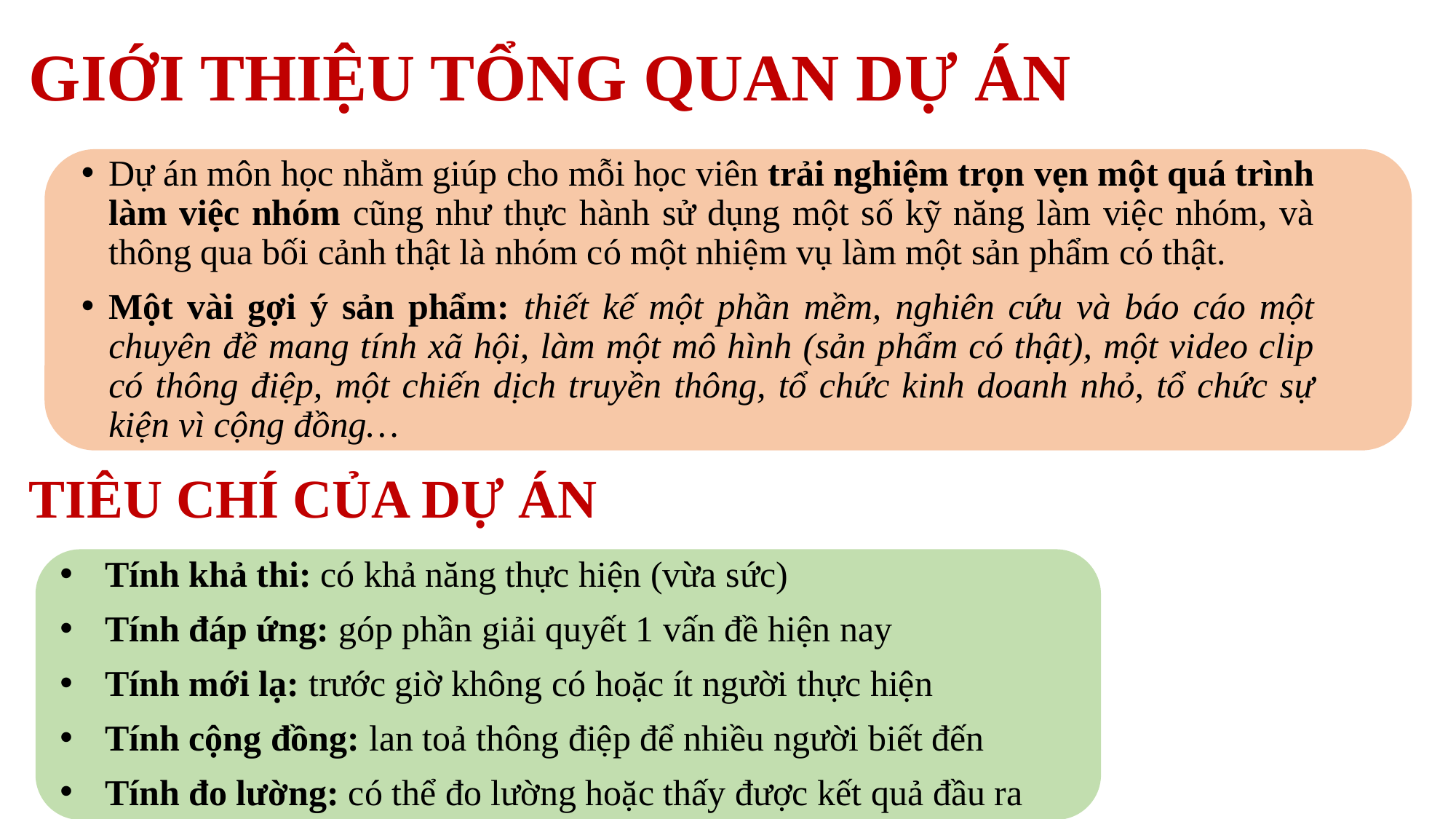

# GIỚI THIỆU TỔNG QUAN DỰ ÁN

Dự án môn học nhằm giúp cho mỗi học viên trải nghiệm trọn vẹn một quá trình làm việc nhóm cũng như thực hành sử dụng một số kỹ năng làm việc nhóm, và thông qua bối cảnh thật là nhóm có một nhiệm vụ làm một sản phẩm có thật.
Một vài gợi ý sản phẩm: thiết kế một phần mềm, nghiên cứu và báo cáo một chuyên đề mang tính xã hội, làm một mô hình (sản phẩm có thật), một video clip có thông điệp, một chiến dịch truyền thông, tổ chức kinh doanh nhỏ, tổ chức sự kiện vì cộng đồng…
TIÊU CHÍ CỦA DỰ ÁN

  Tính khả thi: có khả năng thực hiện (vừa sức)
  Tính đáp ứng: góp phần giải quyết 1 vấn đề hiện nay
  Tính mới lạ: trước giờ không có hoặc ít người thực hiện
  Tính cộng đồng: lan toả thông điệp để nhiều người biết đến
  Tính đo lường: có thể đo lường hoặc thấy được kết quả đầu ra